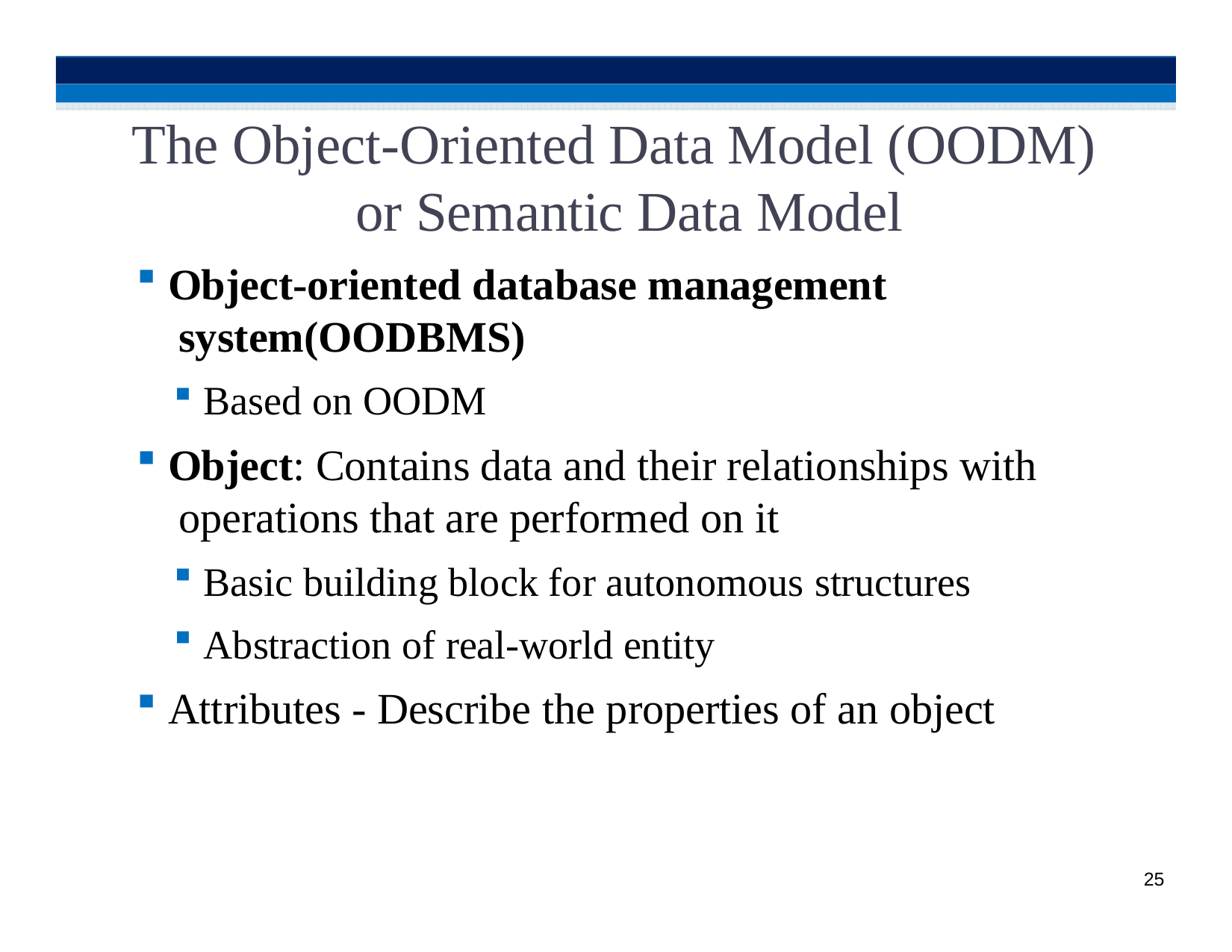

# The Object-Oriented Data Model (OODM)  or Semantic Data Model
Object-oriented database management  system(OODBMS)
Based on OODM
Object: Contains data and their relationships with  operations that are performed on it
Basic building block for autonomous structures
Abstraction of real-world entity
Attributes - Describe the properties of an object
25